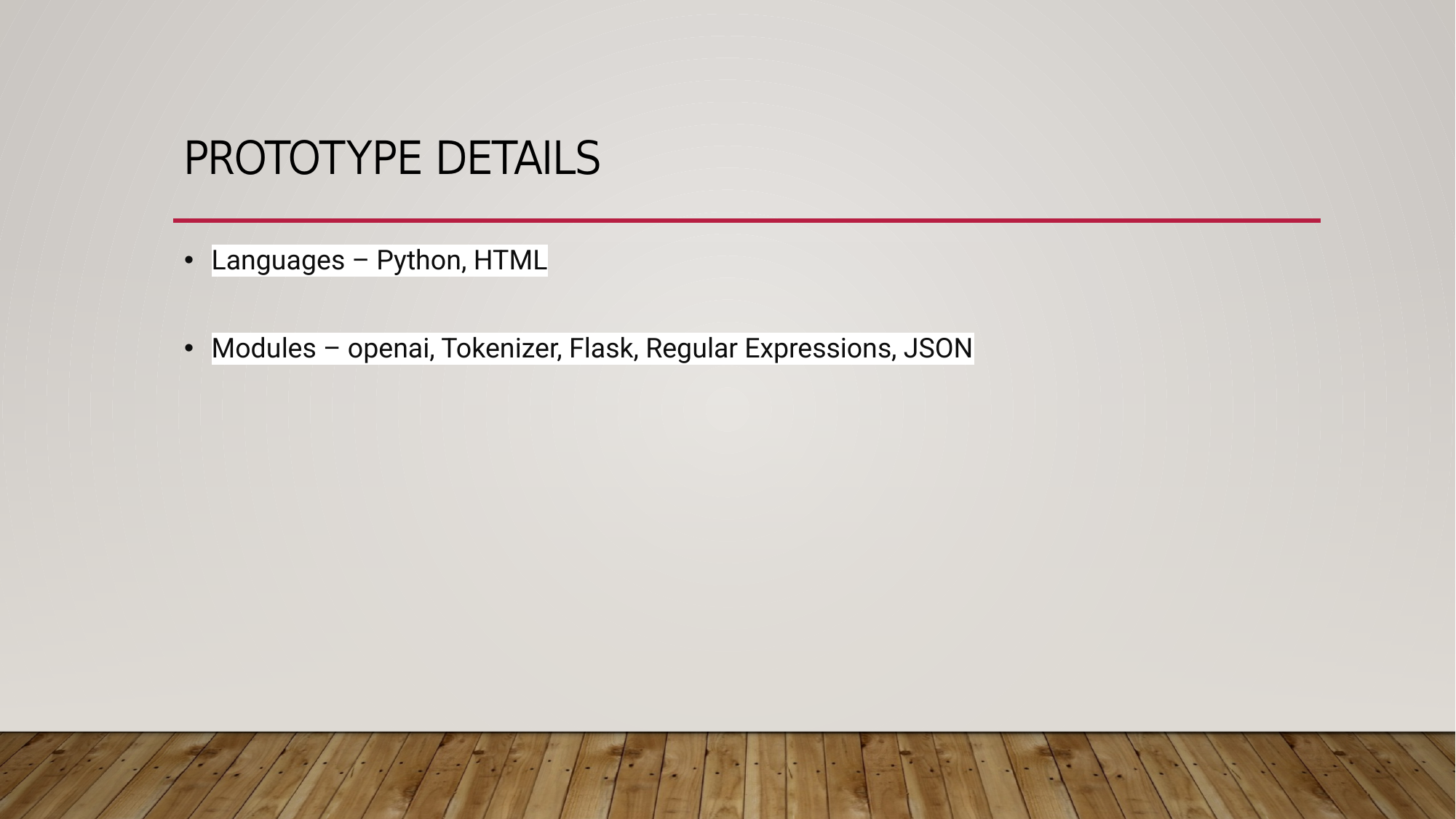

# Prototype Details
Languages – Python, HTML

Modules – openai, Tokenizer, Flask, Regular Expressions, JSON